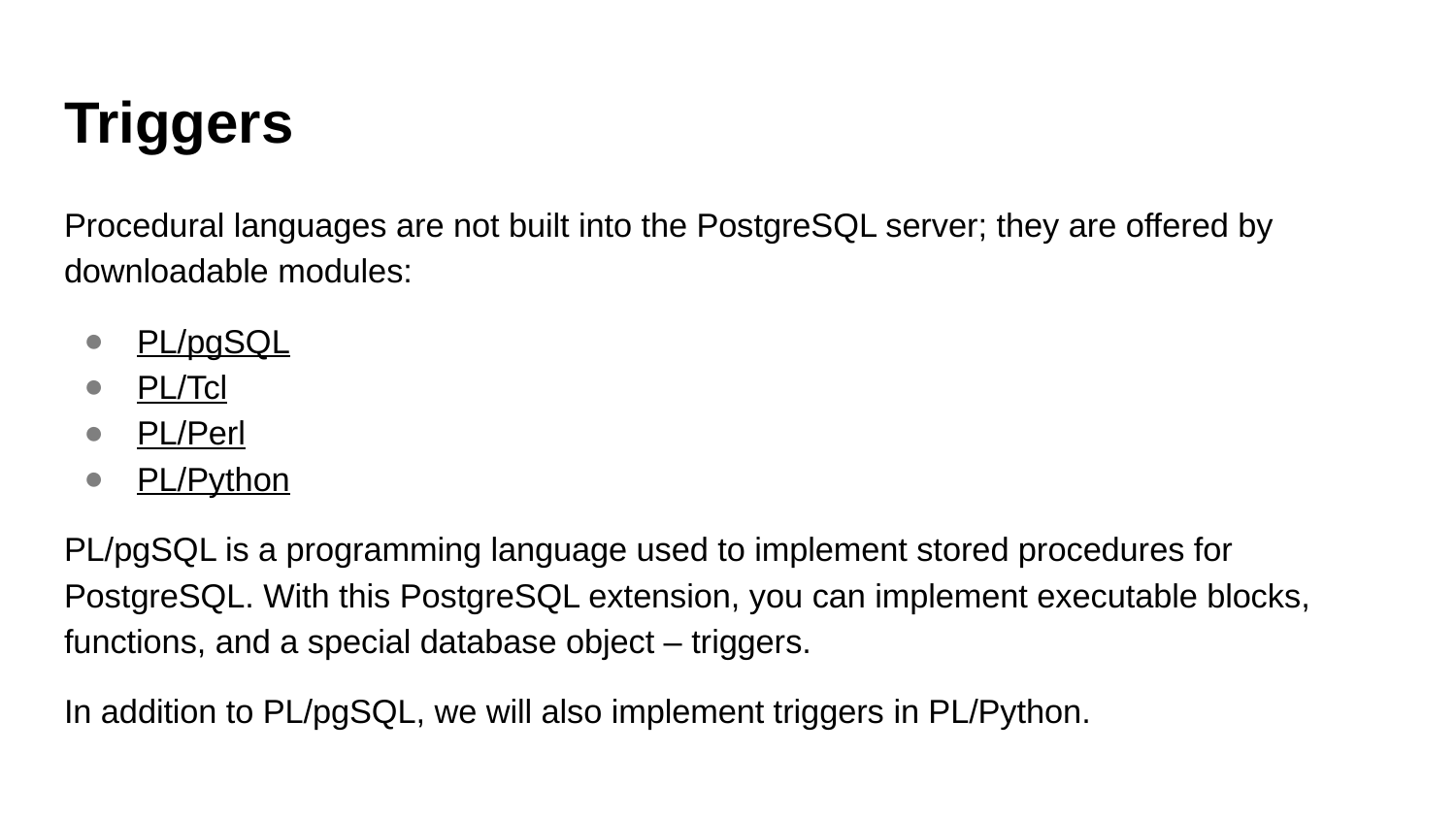

# Triggers
Procedural languages are not built into the PostgreSQL server; they are offered by downloadable modules:
PL/pgSQL
PL/Tcl
PL/Perl
PL/Python
PL/pgSQL is a programming language used to implement stored procedures for PostgreSQL. With this PostgreSQL extension, you can implement executable blocks, functions, and a special database object – triggers.
In addition to PL/pgSQL, we will also implement triggers in PL/Python.